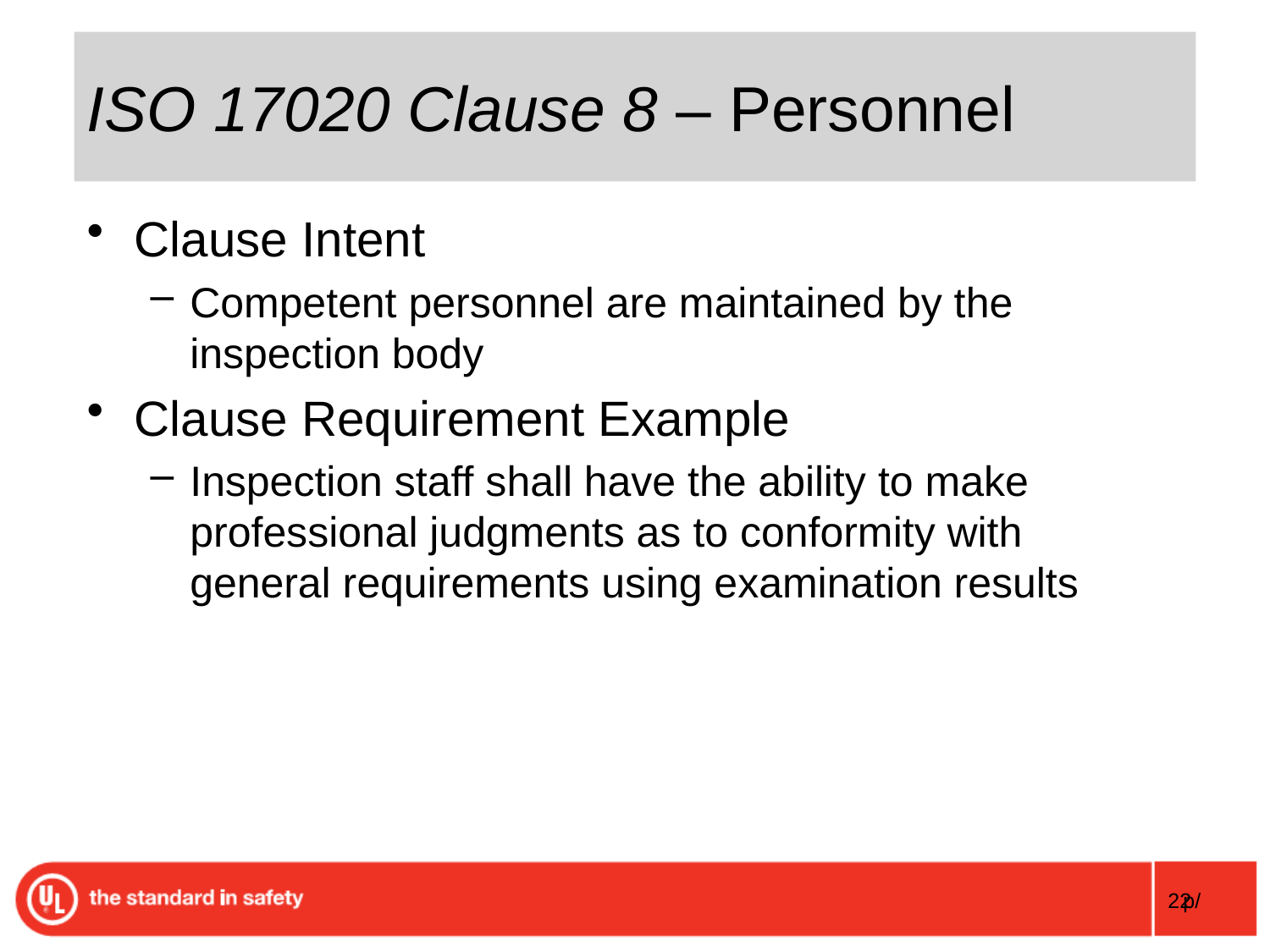

# ISO 17020 Clause 8 – Personnel
Clause Intent
Competent personnel are maintained by the inspection body
Clause Requirement Example
Inspection staff shall have the ability to make professional judgments as to conformity with general requirements using examination results